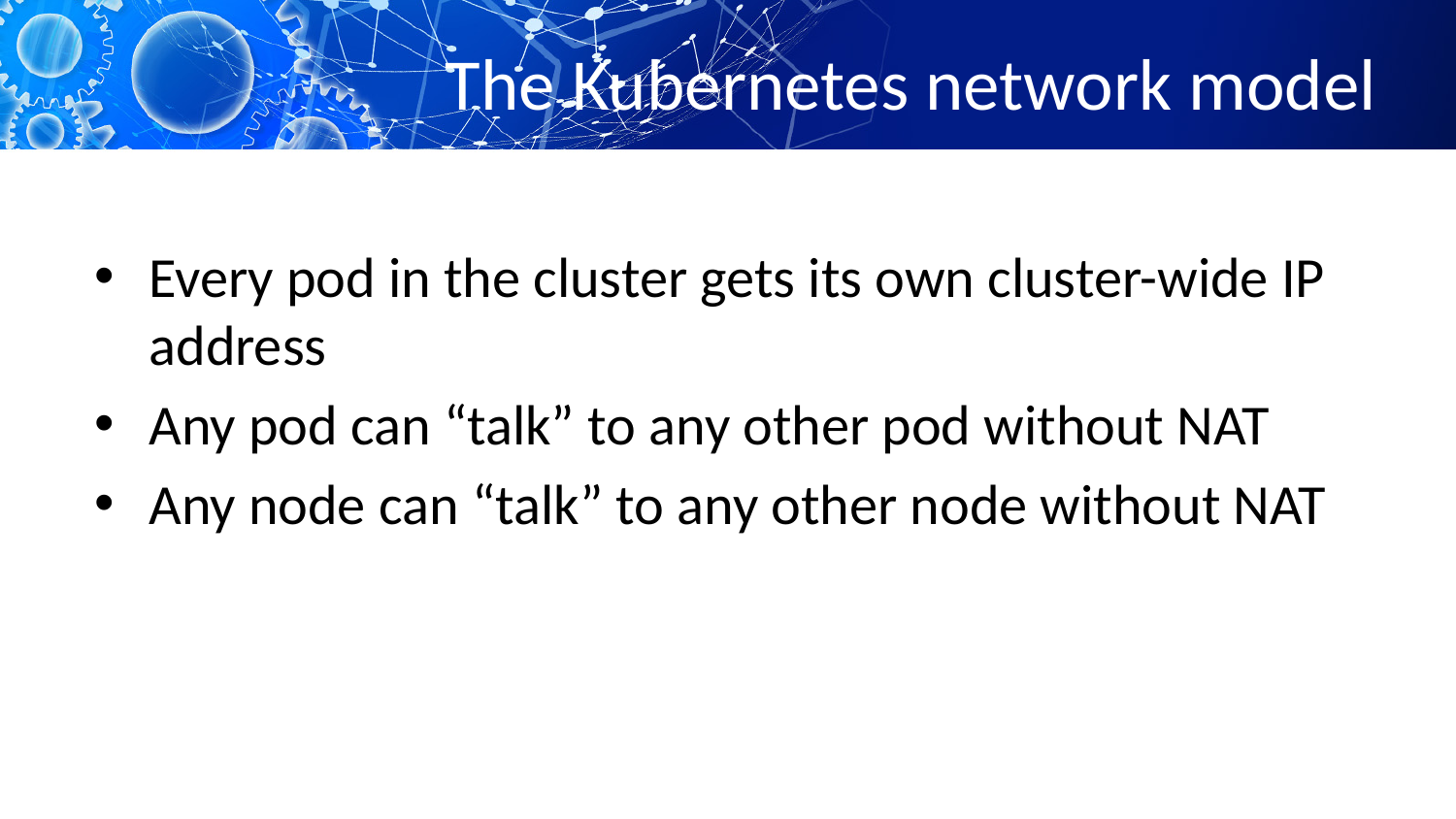

# The Kubernetes network model
Every pod in the cluster gets its own cluster-wide IP address
Any pod can “talk” to any other pod without NAT
Any node can “talk” to any other node without NAT